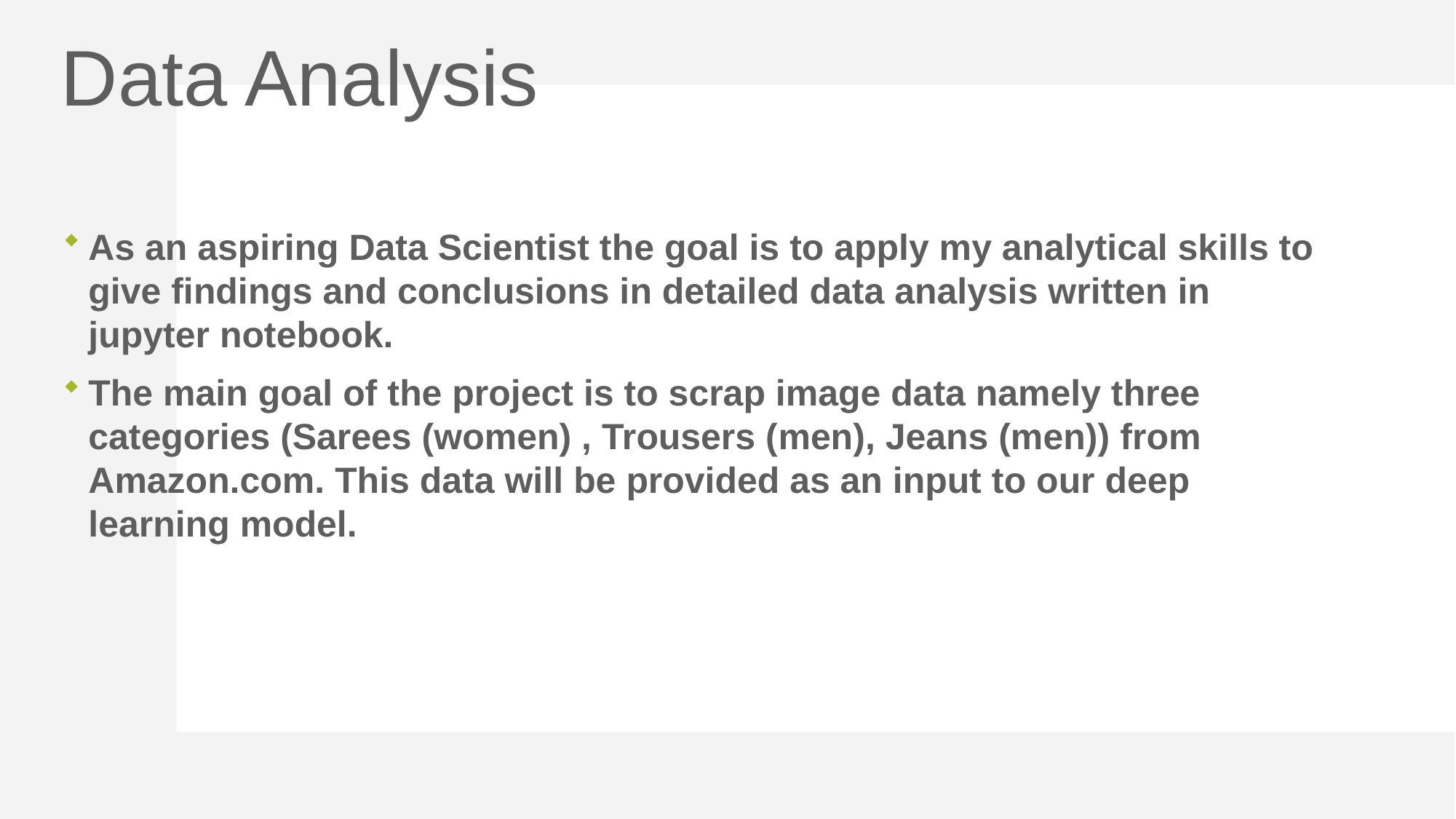

# Data Analysis

As an aspiring Data Scientist the goal is to apply my analytical skills to give findings and conclusions in detailed data analysis written in jupyter notebook.
The main goal of the project is to scrap image data namely three categories (Sarees (women) , Trousers (men), Jeans (men)) from Amazon.com. This data will be provided as an input to our deep learning model.